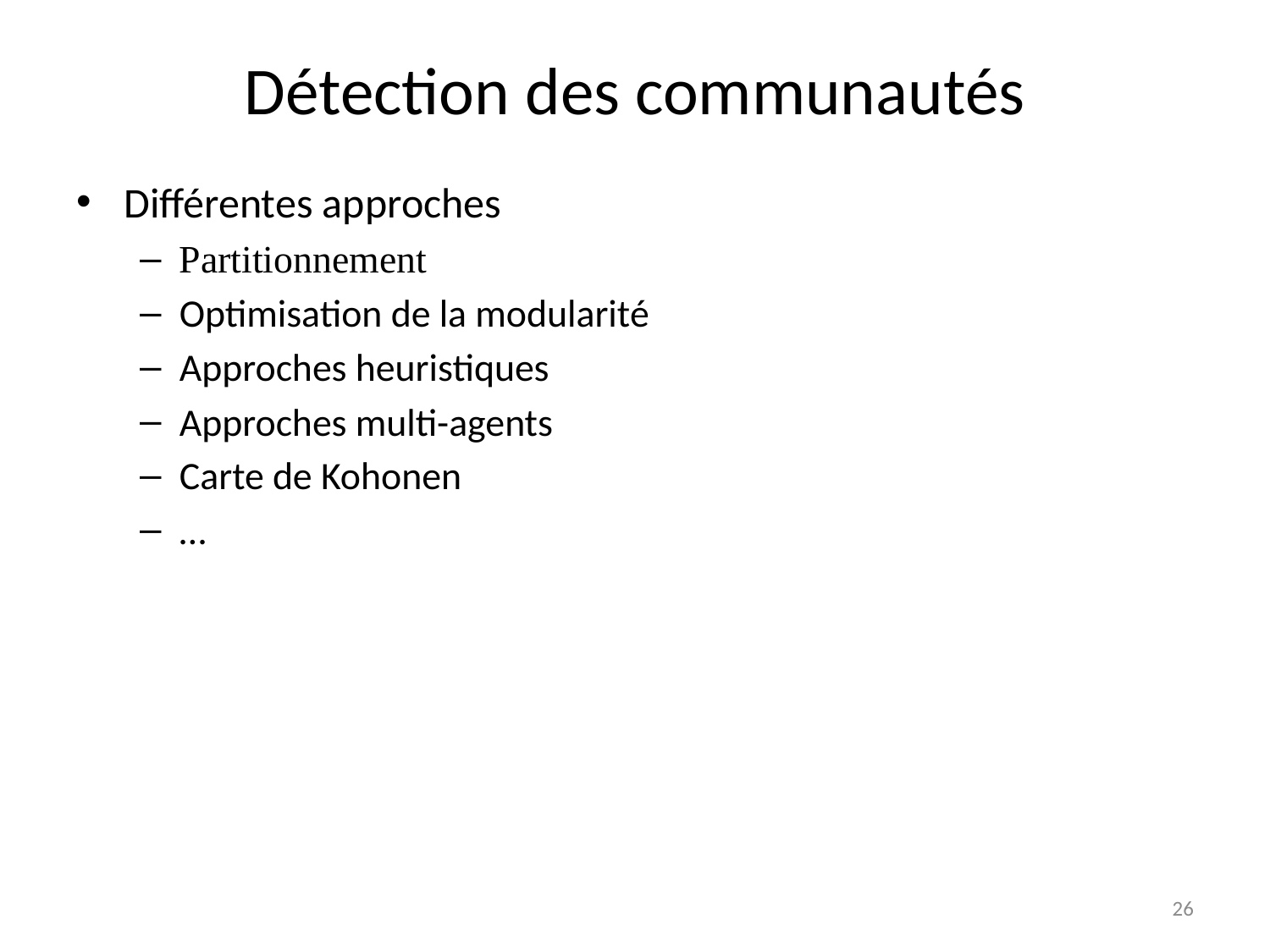

# Détection des communautés
Différentes approches
Partitionnement
Optimisation de la modularité
Approches heuristiques
Approches multi-agents
Carte de Kohonen
…
26